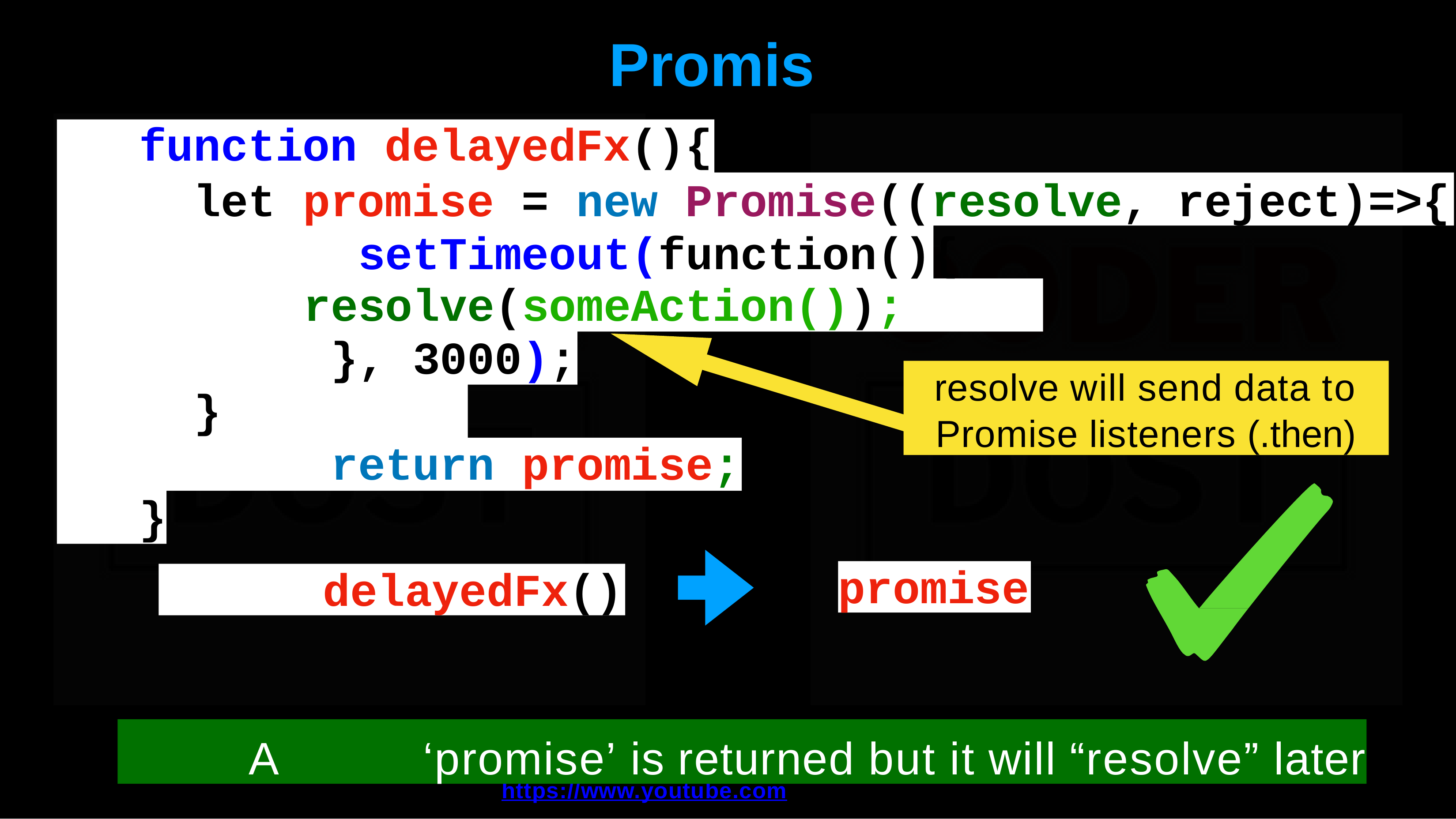

# Promise
function delayedFx(){
let promise = new Promise((resolve, reject)=>{  setTimeout(function(){
resolve(someAction());

}, 3000);

resolve will send data to
}
Promise listeners (.then)
return promise;
}

promise
delayedFx()
A	‘promise’	is	returned	but	it	will	“resolve”	later
https://www.youtube.com